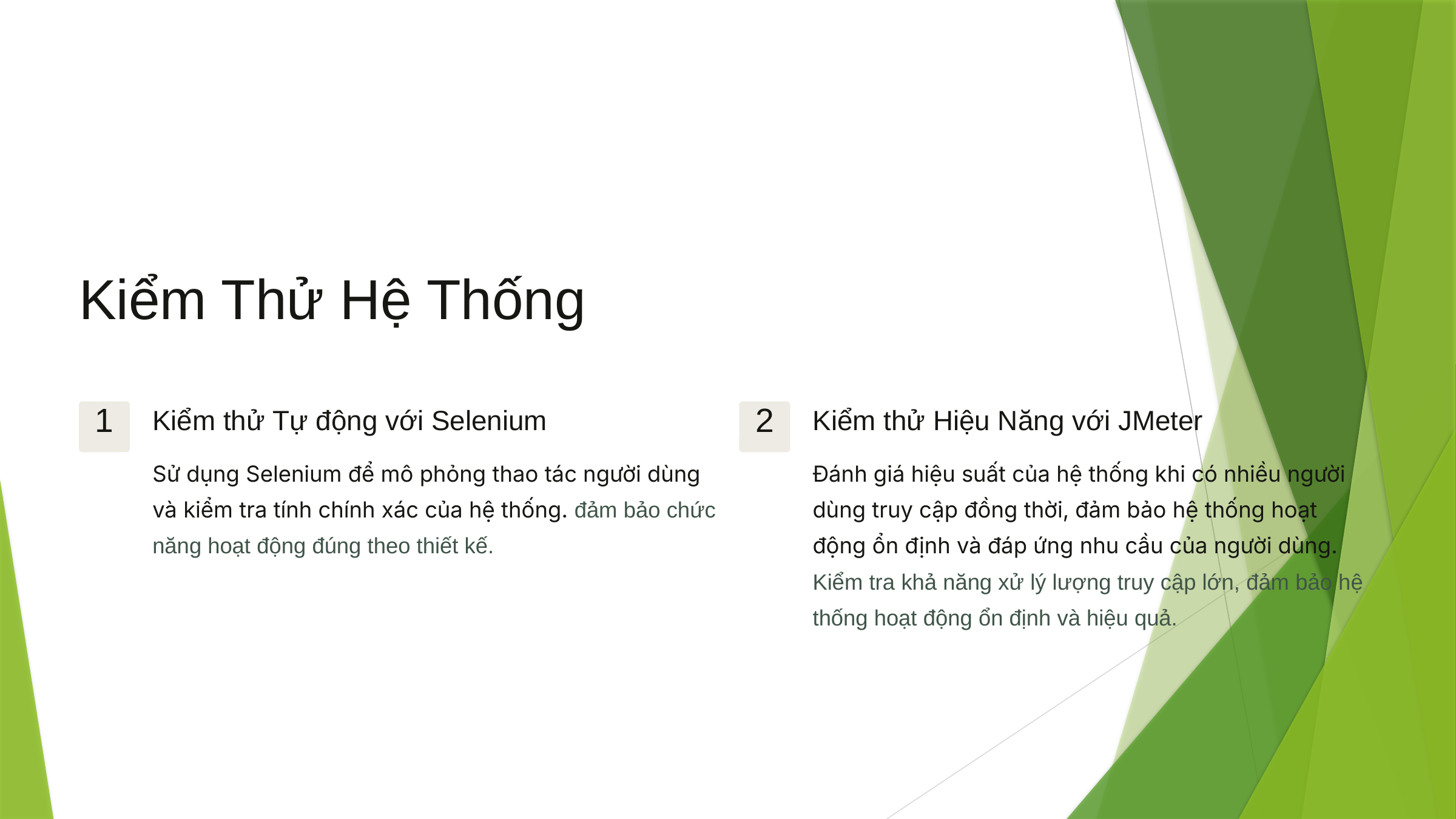

Kiểm Thử Hệ Thống

Kiểm thử Tự động với Selenium

Kiểm thử Hiệu Năng với JMeter
1
2
Sử dụng Selenium để mô phỏng thao tác người dùng và kiểm tra tính chính xác của hệ thống. đảm bảo chức năng hoạt động đúng theo thiết kế.
Đánh giá hiệu suất của hệ thống khi có nhiều người dùng truy cập đồng thời, đảm bảo hệ thống hoạt động ổn định và đáp ứng nhu cầu của người dùng. Kiểm tra khả năng xử lý lượng truy cập lớn, đảm bảo hệ thống hoạt động ổn định và hiệu quả.